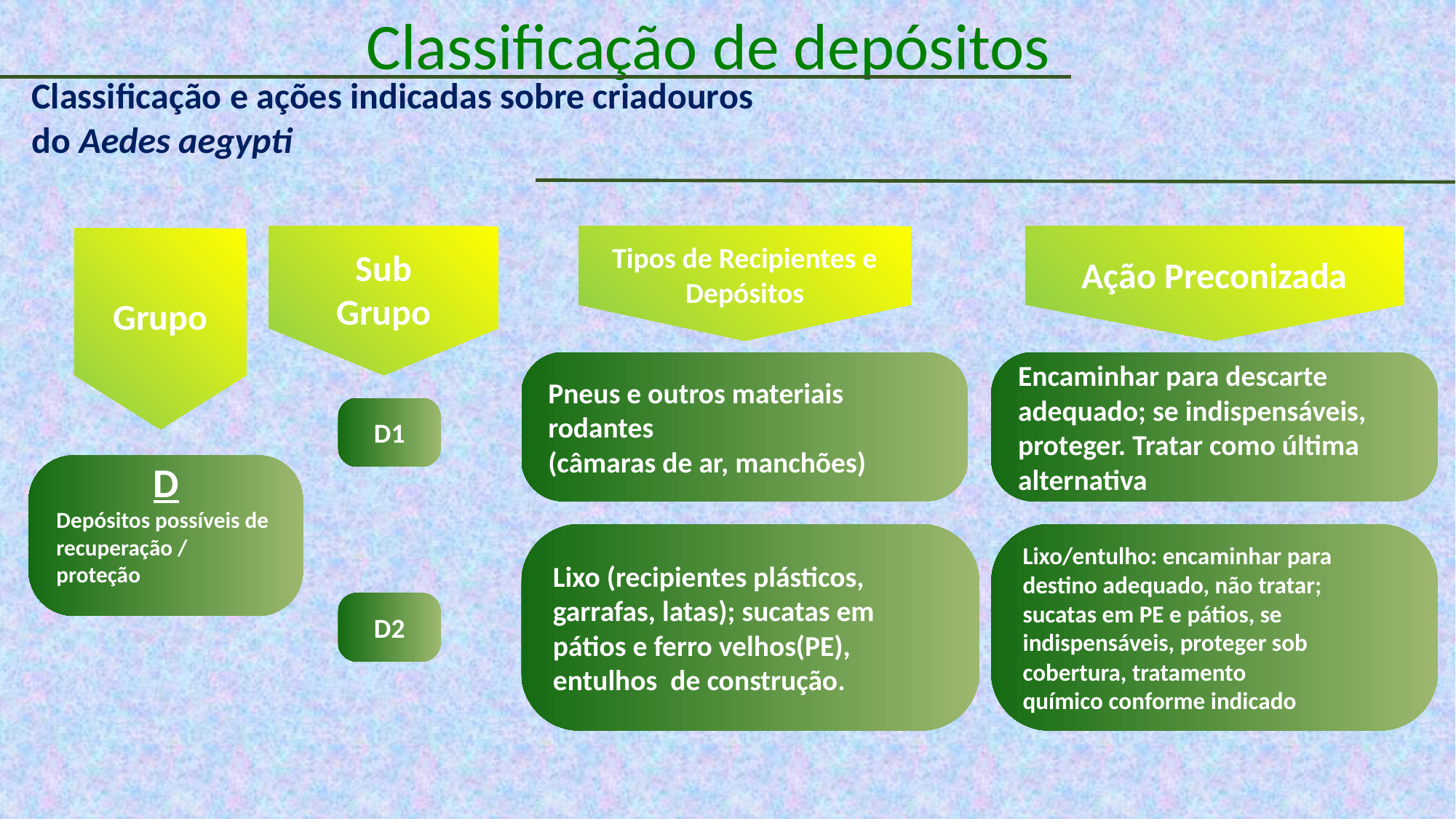

# Classificação de depósitos
Classificação e ações indicadas sobre criadouros
do Aedes aegypti
Ação Preconizada
Tipos de Recipientes e Depósitos
Sub
Grupo
Grupo
Pneus e outros materiais rodantes
(câmaras de ar, manchões)
Encaminhar para descarte
adequado; se indispensáveis,
proteger. Tratar como última
alternativa
D1
D
Depósitos possíveis de recuperação / proteção

Lixo (recipientes plásticos, garrafas, latas); sucatas em pátios e ferro velhos(PE), entulhos  de construção.
Lixo/entulho: encaminhar para
destino adequado, não tratar;
sucatas em PE e pátios, se
indispensáveis, proteger sob
cobertura, tratamento
químico conforme indicado
D2